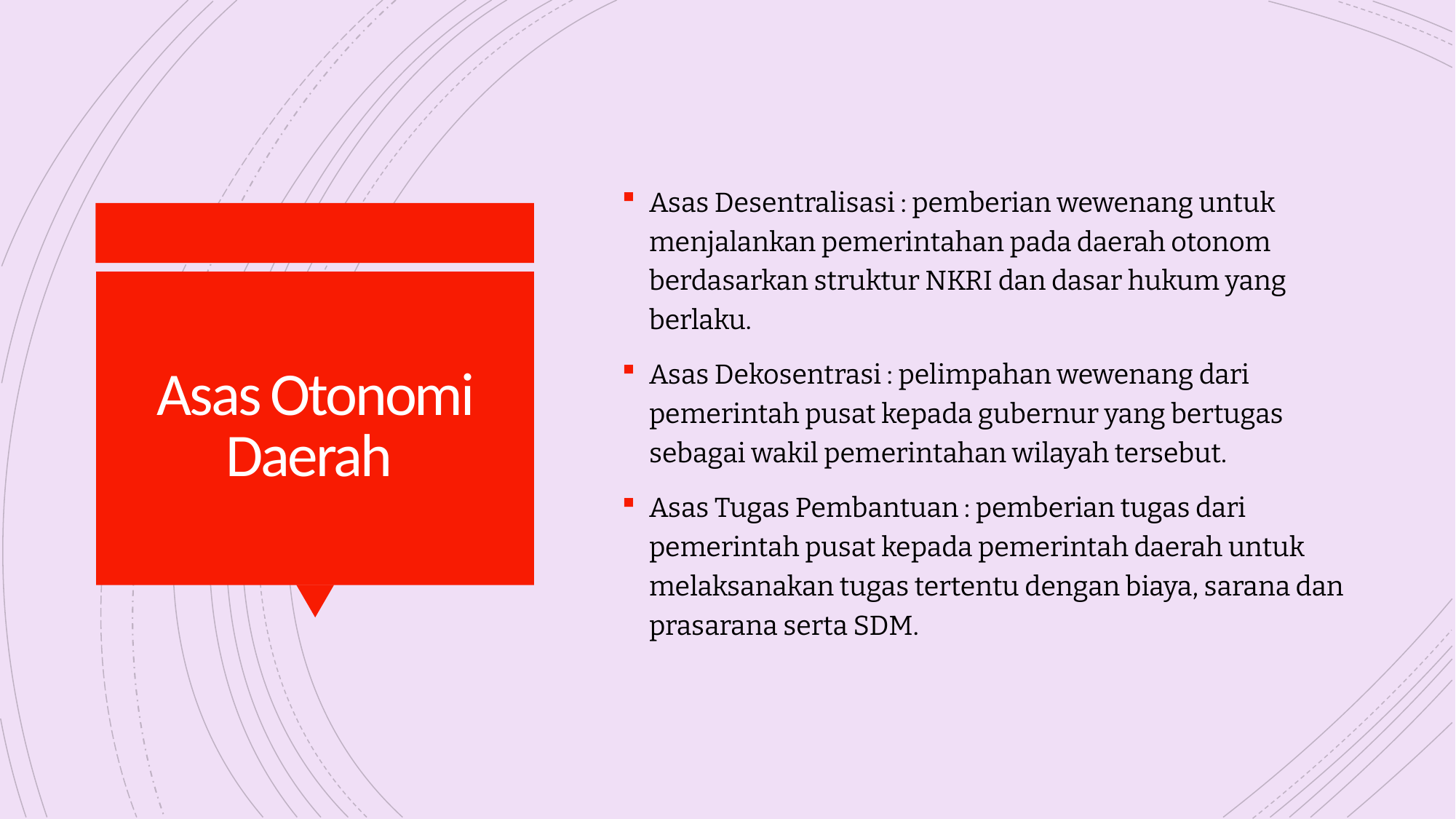

Asas Desentralisasi : pemberian wewenang untuk menjalankan pemerintahan pada daerah otonom berdasarkan struktur NKRI dan dasar hukum yang berlaku.
Asas Dekosentrasi : pelimpahan wewenang dari pemerintah pusat kepada gubernur yang bertugas sebagai wakil pemerintahan wilayah tersebut.
Asas Tugas Pembantuan : pemberian tugas dari pemerintah pusat kepada pemerintah daerah untuk melaksanakan tugas tertentu dengan biaya, sarana dan prasarana serta SDM.
# Asas Otonomi Daerah